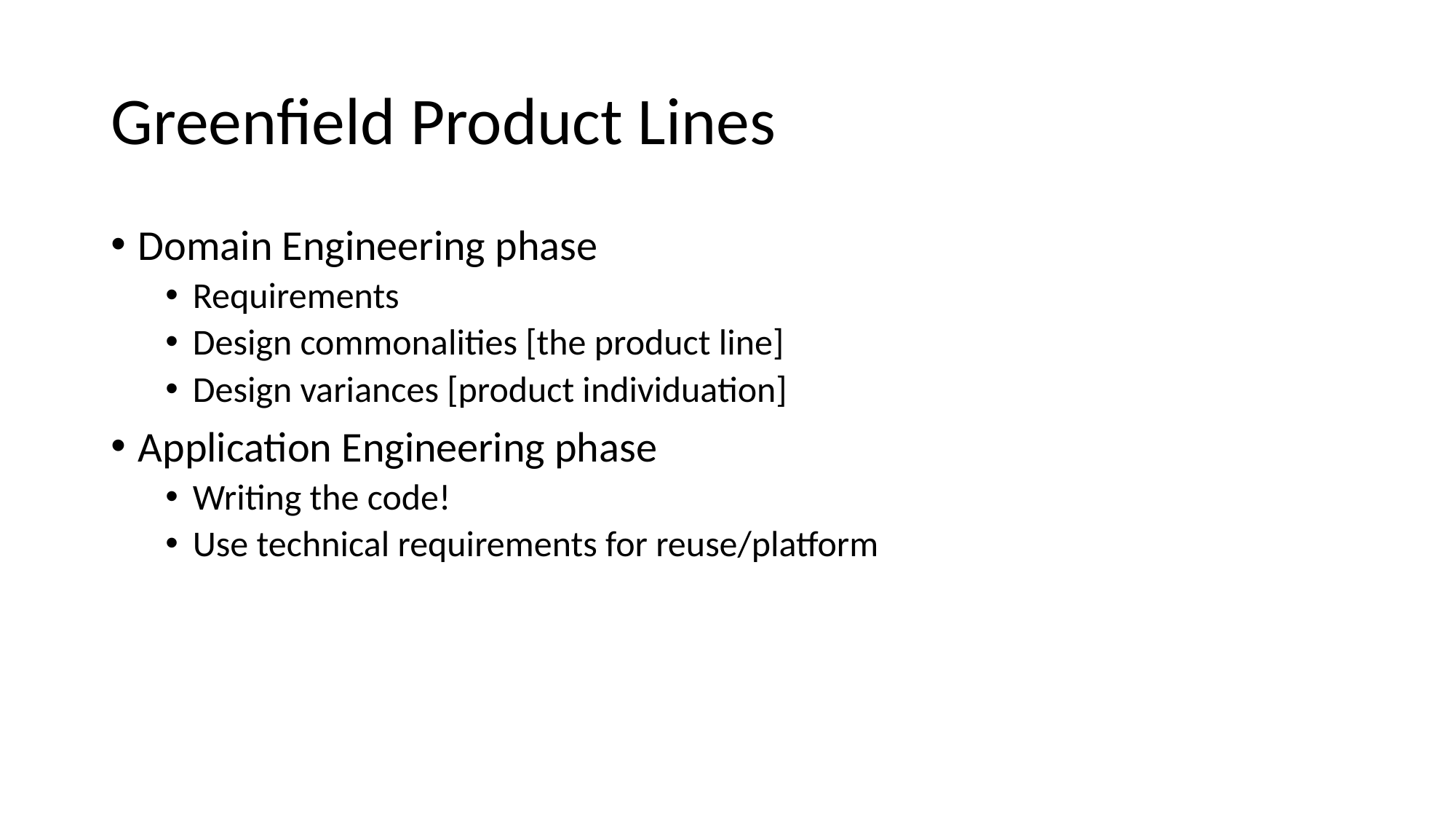

# Greenfield Product Lines
Domain Engineering phase
Requirements
Design commonalities [the product line]
Design variances [product individuation]
Application Engineering phase
Writing the code!
Use technical requirements for reuse/platform